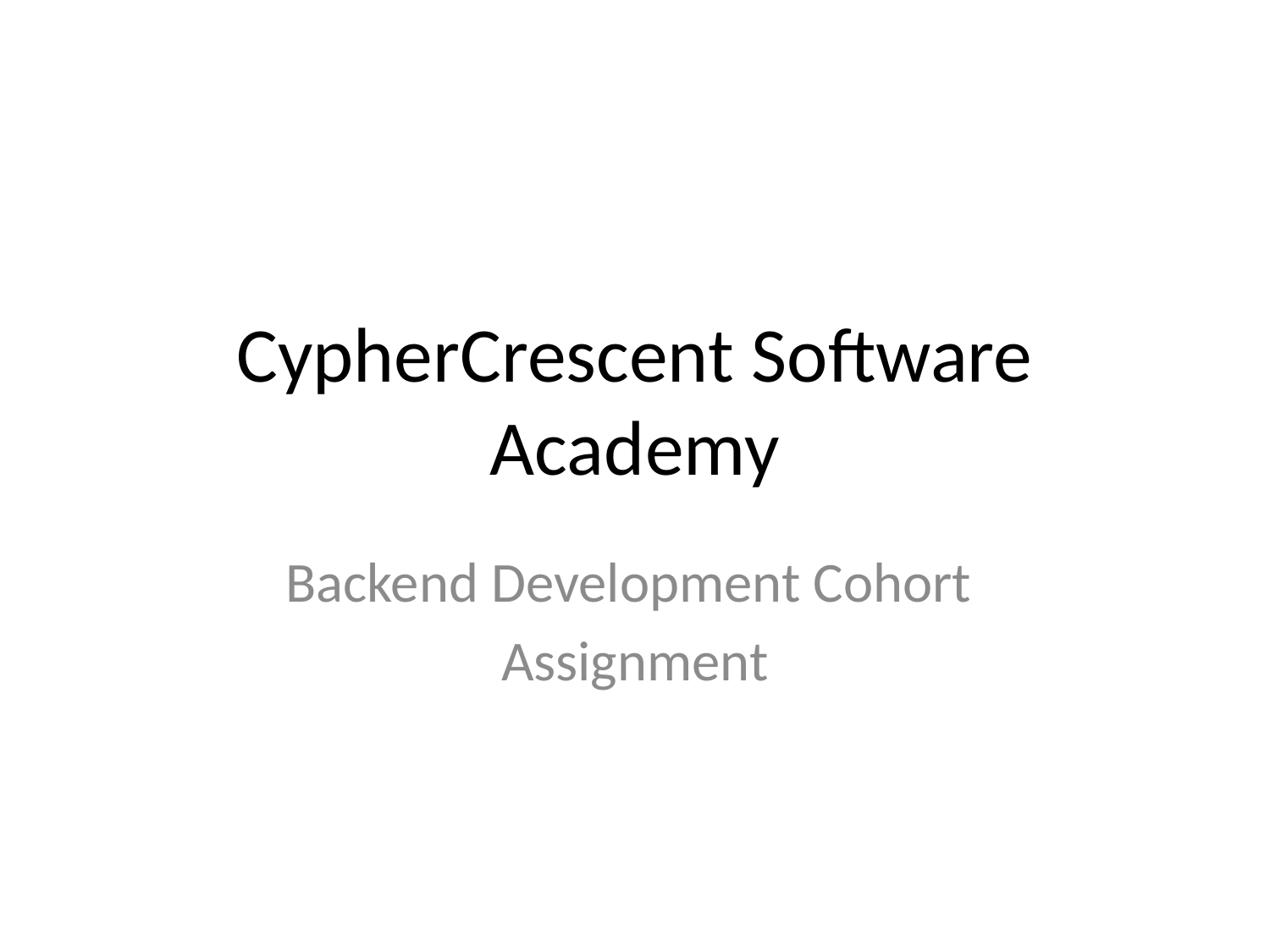

# CypherCrescent Software Academy
Backend Development Cohort
Assignment